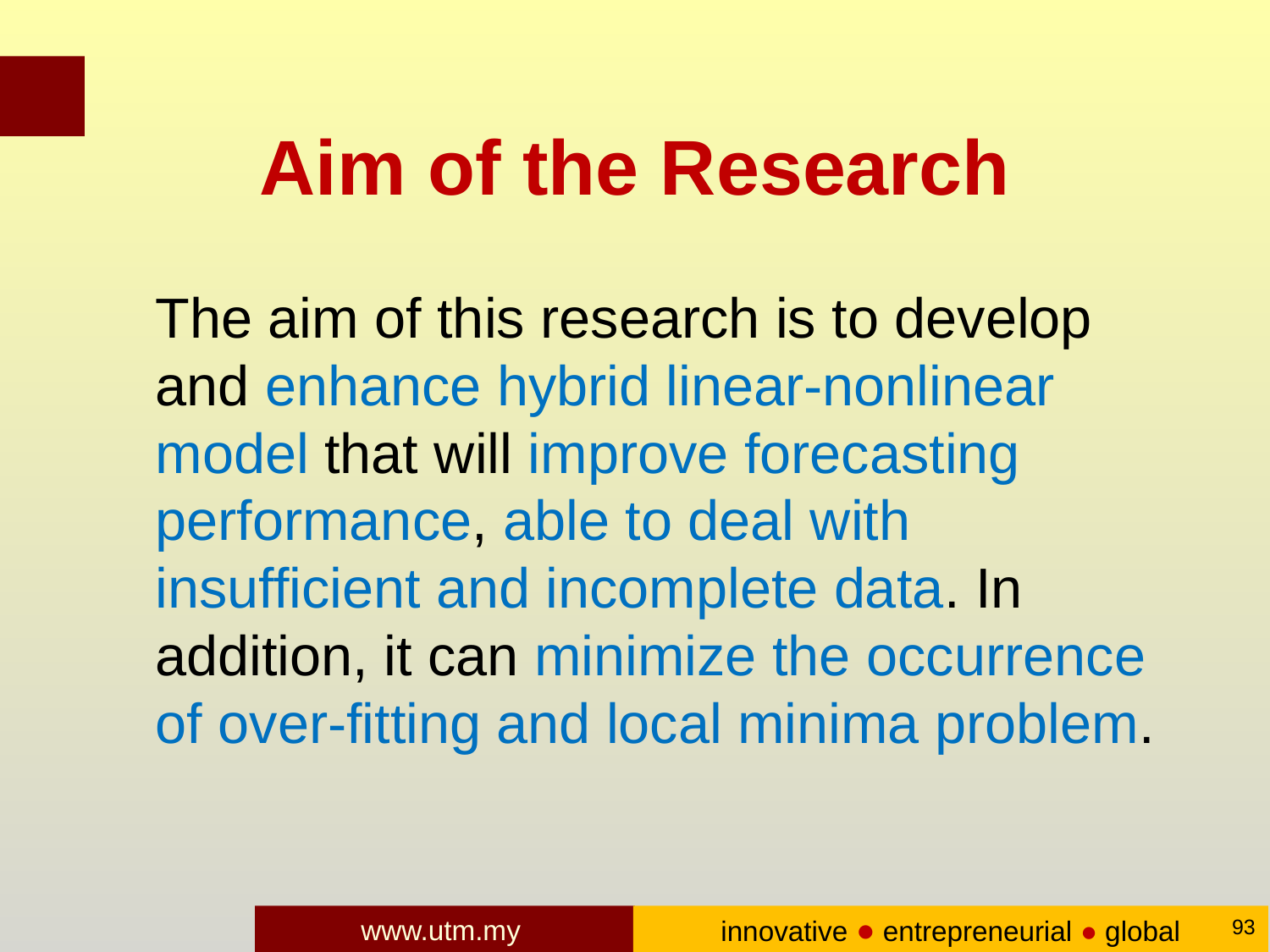

# Aim of the Research
	The aim of this research is to develop and enhance hybrid linear-nonlinear model that will improve forecasting performance, able to deal with insufficient and incomplete data. In addition, it can minimize the occurrence of over-fitting and local minima problem.